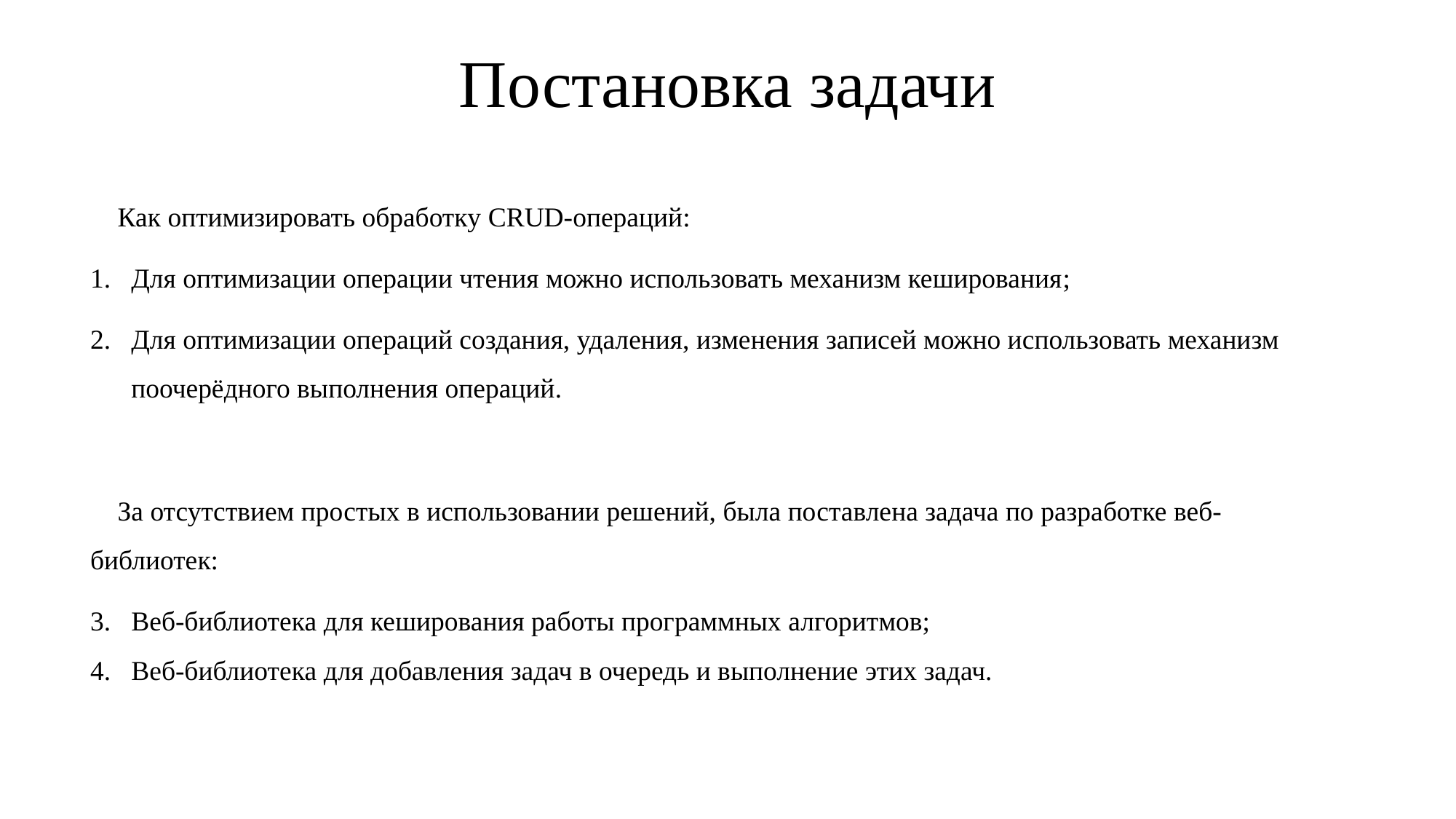

# Постановка задачи
Как оптимизировать обработку CRUD-операций:
Для оптимизации операции чтения можно использовать механизм кеширования;
Для оптимизации операций создания, удаления, изменения записей можно использовать механизм поочерёдного выполнения операций.

За отсутствием простых в использовании решений, была поставлена задача по разработке веб-библиотек:
Веб-библиотека для кеширования работы программных алгоритмов;
Веб-библиотека для добавления задач в очередь и выполнение этих задач.